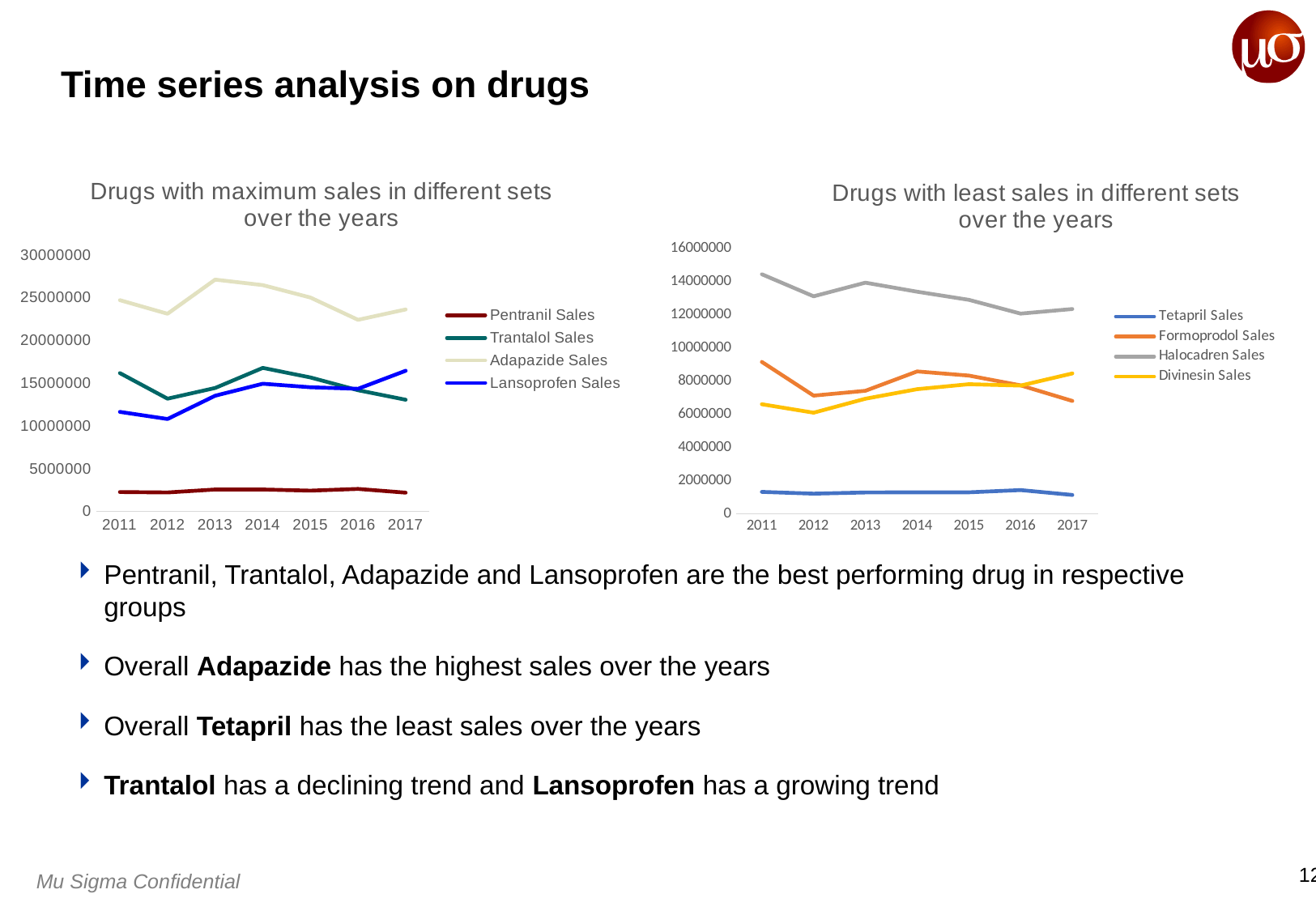

# Time series analysis on drugs

### Chart: Drugs with least sales in different sets
over the years

| Category | Tetapril Sales | Formoprodol Sales | Halocadren Sales | Divinesin Sales |
|---|---|---|---|---|
| 2011 | 1315530.0 | 9164644.14 | 14460751.33 | 6609862.35 |
| 2012 | 1209413.0 | 7129799.59 | 13130158.43 | 6099005.18 |
| 2013 | 1282137.0 | 7419874.06 | 13952993.729999999 | 6940378.64 |
| 2014 | 1288397.0 | 8590146.76 | 13407576.630000003 | 7520164.780000001 |
| 2015 | 1290529.0 | 8340551.340000001 | 12916556.620000001 | 7818451.16 |
| 2016 | 1426098.0 | 7748909.880000001 | 12084095.209999999 | 7736147.7700000005 |
| 2017 | 1130258.0 | 6810070.01 | 12362908.660000002 | 8470488.63 |

### Chart: Drugs with maximum sales in different sets over the years

| Category | Pentranil Sales | Trantalol Sales | Adapazide Sales | Lansoprofen Sales |
|---|---|---|---|---|
| 2011 | 2252473.0 | 16161677.99 | 24697277.22 | 11624949.21 |
| 2012 | 2202922.0 | 13172616.95 | 23113415.19 | 10795210.47 |
| 2013 | 2546215.0 | 14422081.260000002 | 27105323.340000004 | 13519561.030000001 |
| 2014 | 2548979.0 | 16770744.079999998 | 26463442.080000002 | 14921449.55 |
| 2015 | 2414445.0 | 15653100.820000004 | 25007272.91 | 14509596.84 |
| 2016 | 2617133.0 | 14158193.650000002 | 22398772.099999998 | 14328537.49 |
| 2017 | 2179827.0 | 13050446.819999998 | 23612526.96 | 16434918.140000002 |
Pentranil, Trantalol, Adapazide and Lansoprofen are the best performing drug in respective groups
Overall Adapazide has the highest sales over the years
Overall Tetapril has the least sales over the years
Trantalol has a declining trend and Lansoprofen has a growing trend